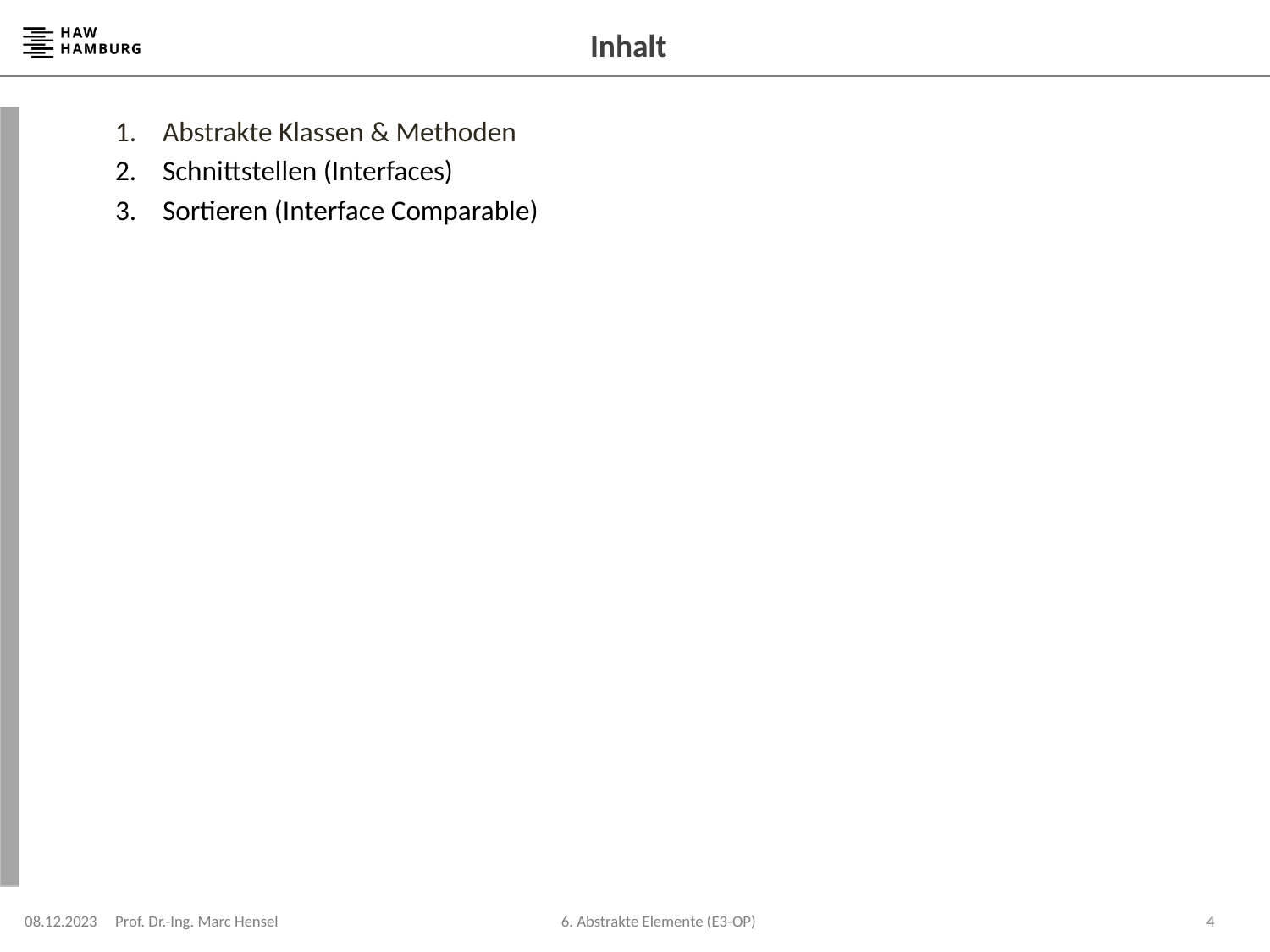

# Inhalt
Abstrakte Klassen & Methoden
Schnittstellen (Interfaces)
Sortieren (Interface Comparable)

08.12.2023
Prof. Dr.-Ing. Marc Hensel
4